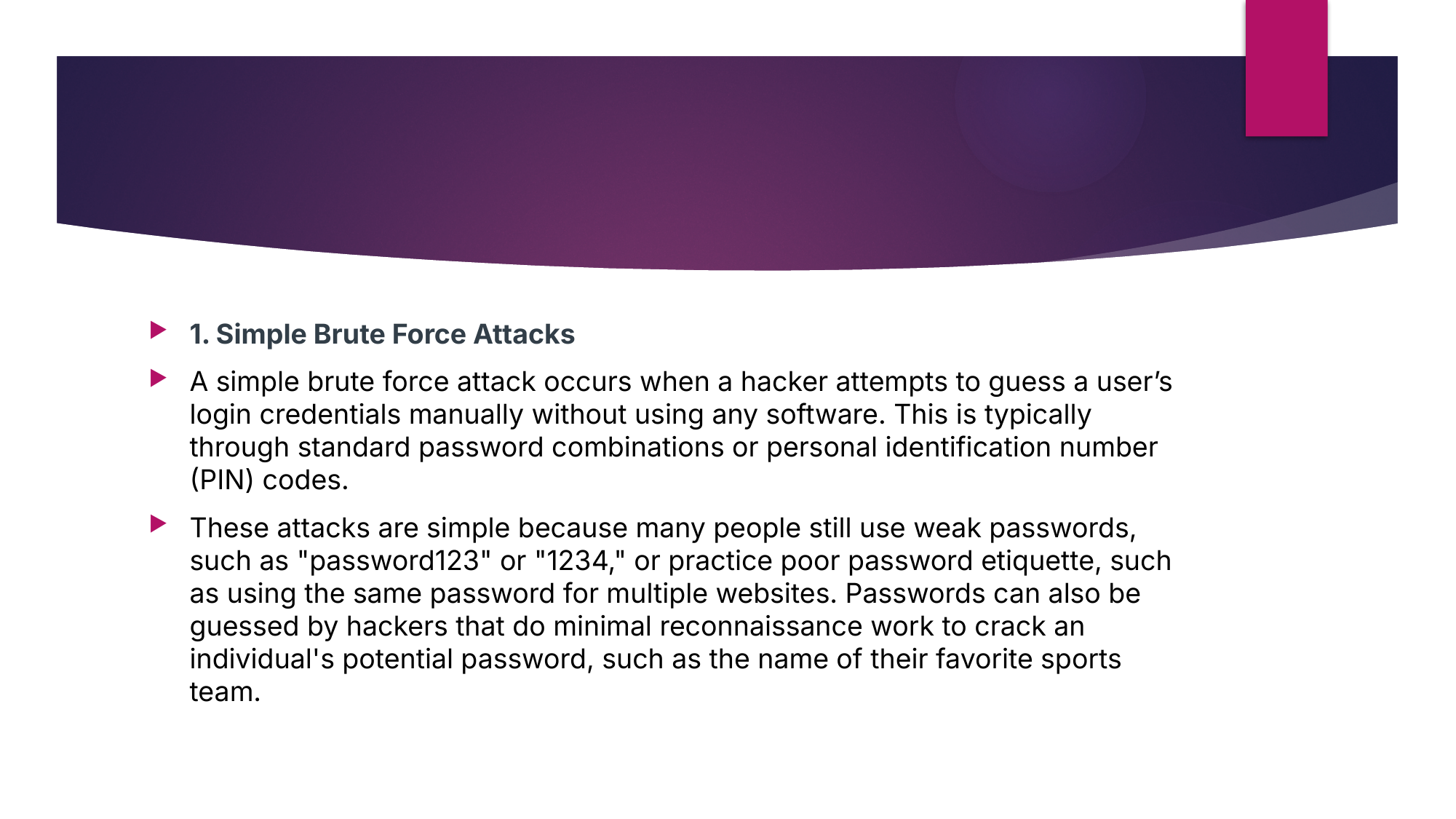

#
1. Simple Brute Force Attacks
A simple brute force attack occurs when a hacker attempts to guess a user’s login credentials manually without using any software. This is typically through standard password combinations or personal identification number (PIN) codes.
These attacks are simple because many people still use weak passwords, such as "password123" or "1234," or practice poor password etiquette, such as using the same password for multiple websites. Passwords can also be guessed by hackers that do minimal reconnaissance work to crack an individual's potential password, such as the name of their favorite sports team.